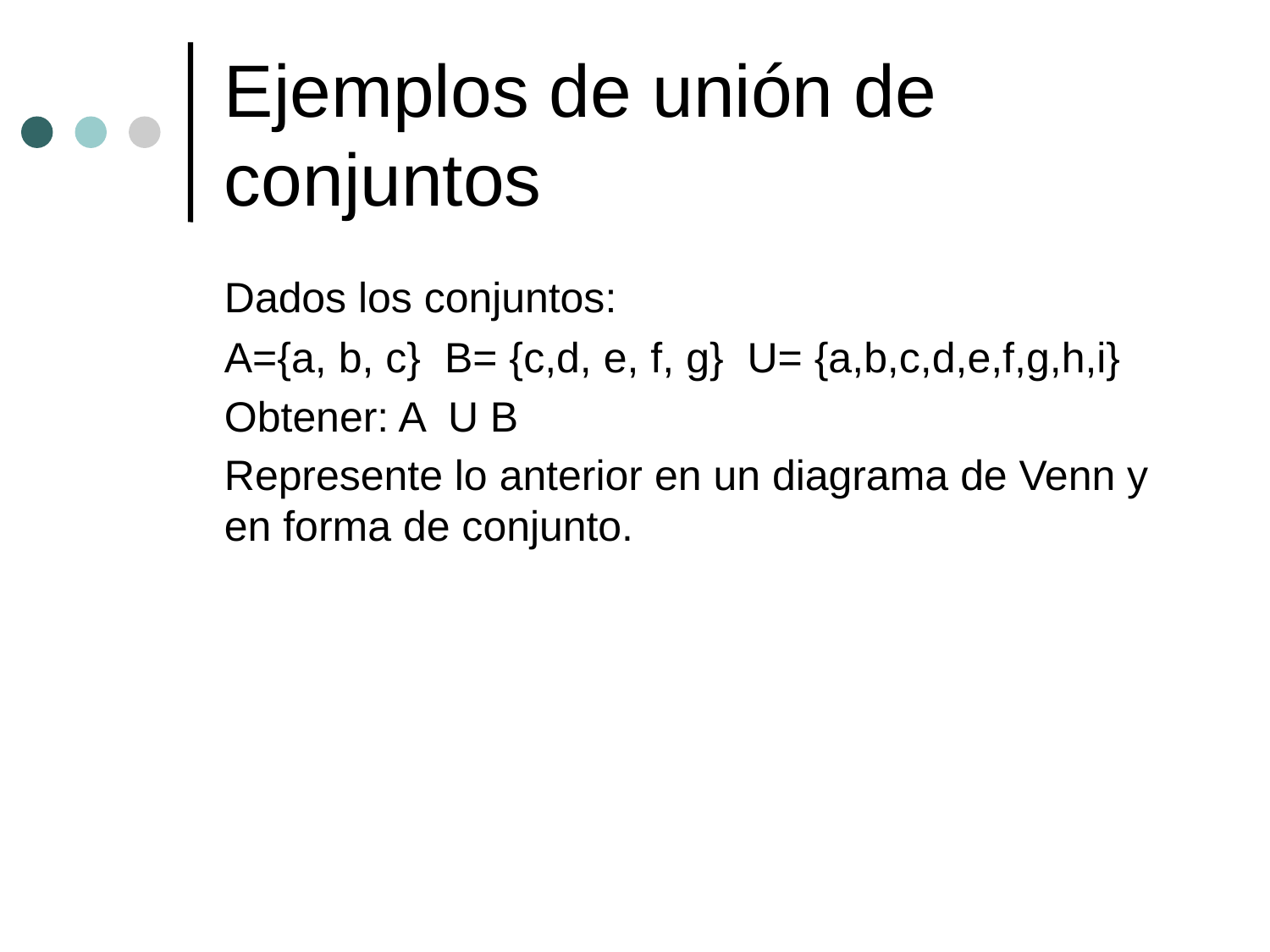

# Ejemplos de unión de conjuntos
Dados los conjuntos:
A={a, b, c}  B= {c,d, e, f, g}  U= {a,b,c,d,e,f,g,h,i}
Obtener: A  U B
Represente lo anterior en un diagrama de Venn y en forma de conjunto.